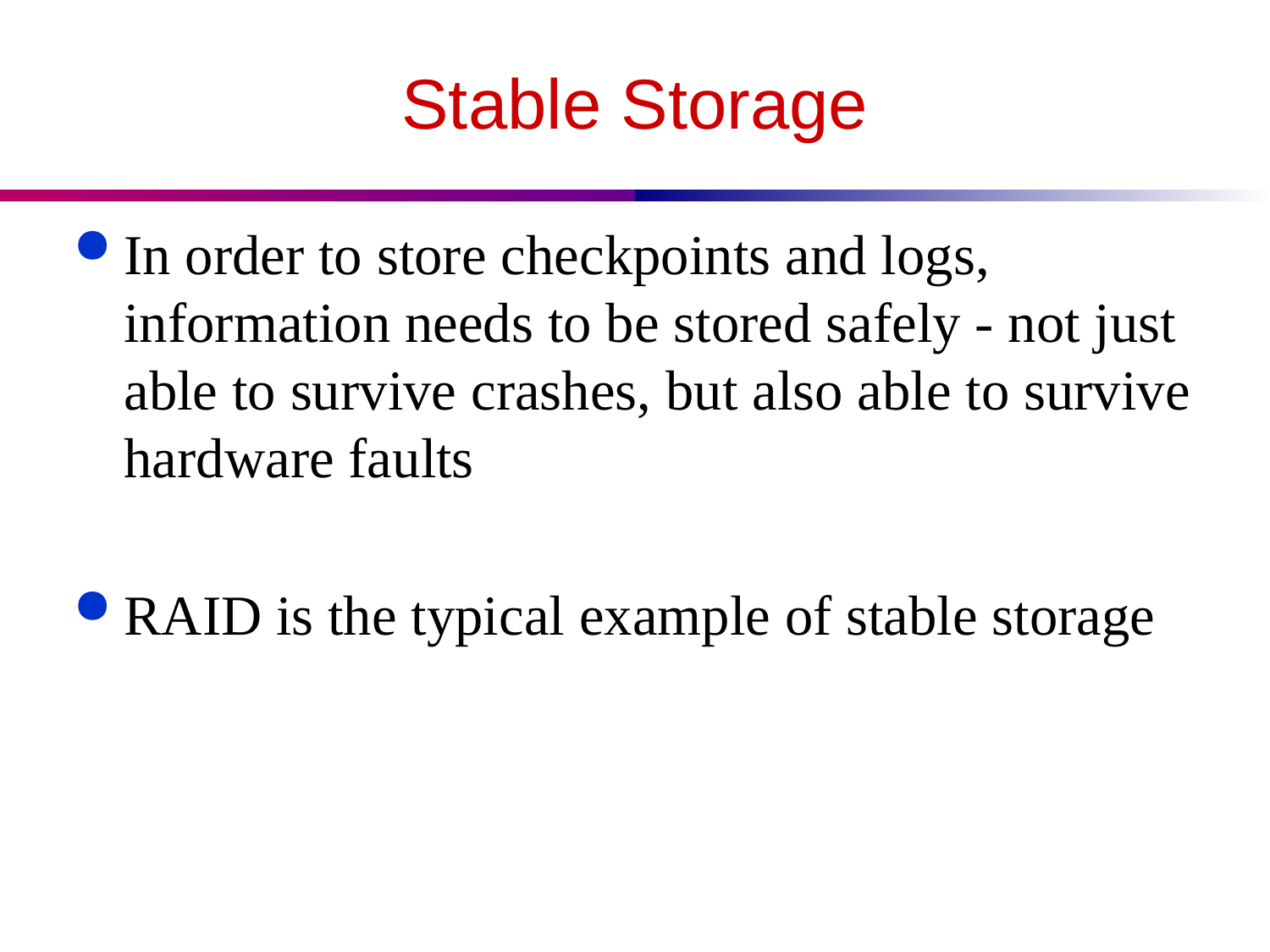

# Stable Storage
In order to store checkpoints and logs, information needs to be stored safely - not just able to survive crashes, but also able to survive hardware faults

RAID is the typical example of stable storage